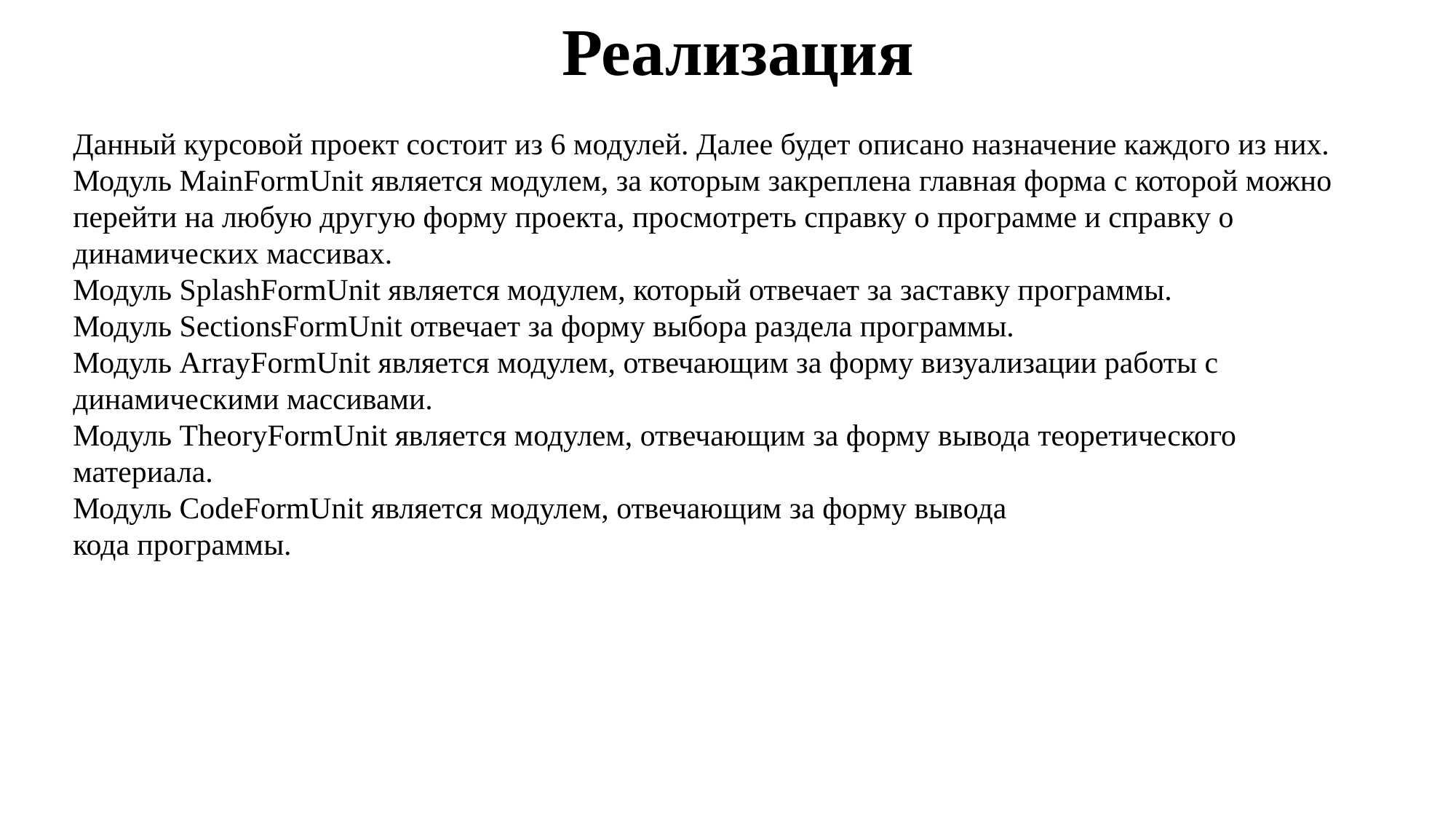

Реализация
Данный курсовой проект состоит из 6 модулей. Далее будет описано назначение каждого из них.
Модуль MainFormUnit является модулем, за которым закреплена главная форма с которой можно перейти на любую другую форму проекта, просмотреть справку о программе и справку о динамических массивах.
Модуль SplashFormUnit является модулем, который отвечает за заставку программы.
Модуль SectionsFormUnit отвечает за форму выбора раздела программы.
Модуль ArrayFormUnit является модулем, отвечающим за форму визуализации работы с динамическими массивами.
Модуль TheoryFormUnit является модулем, отвечающим за форму вывода теоретического материала.
Модуль CodeFormUnit является модулем, отвечающим за форму вывода
кода программы.